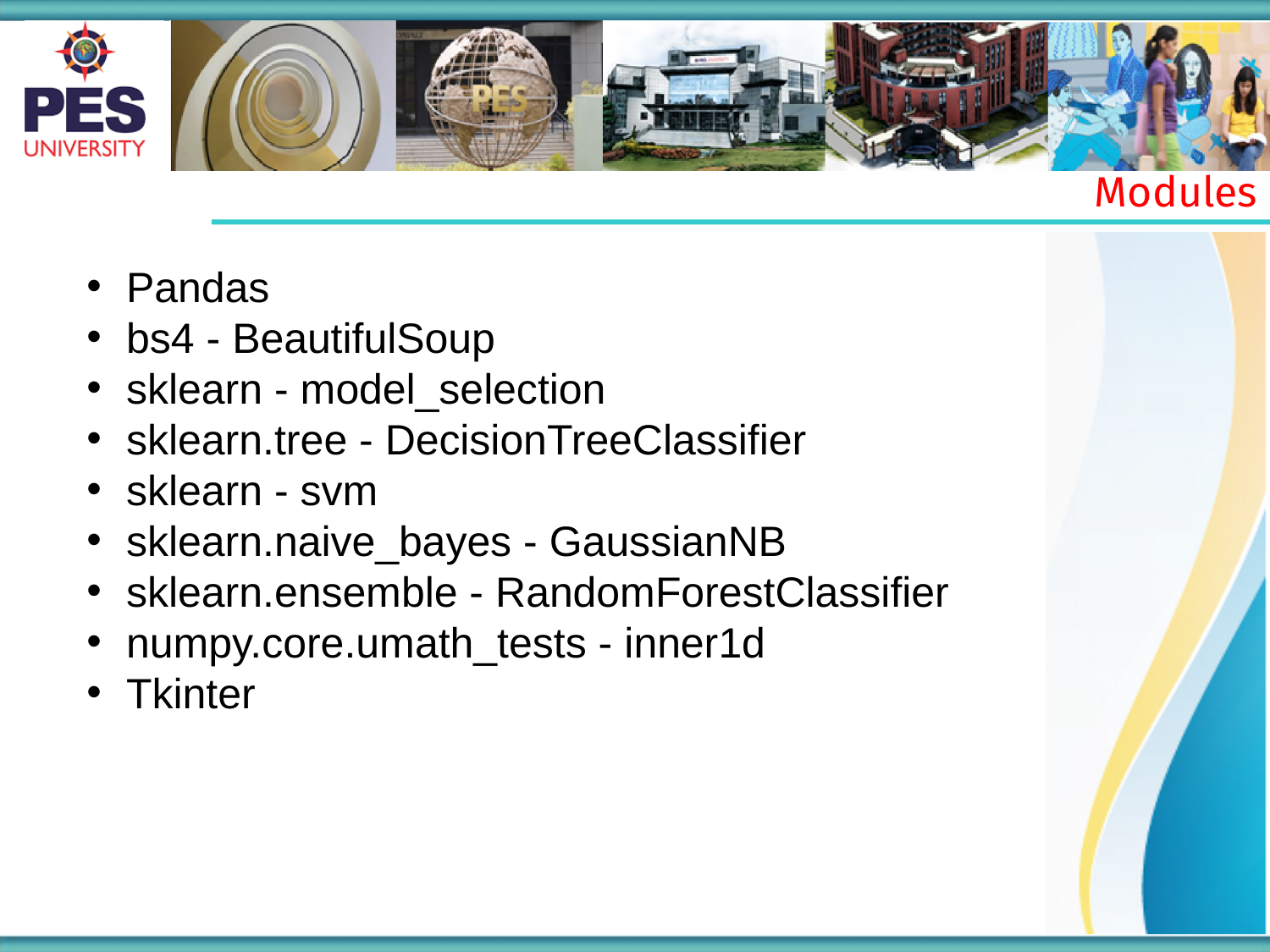

Modules

Pandas
bs4 - BeautifulSoup
sklearn - model_selection
sklearn.tree - DecisionTreeClassifier
sklearn - svm
sklearn.naive_bayes - GaussianNB
sklearn.ensemble - RandomForestClassifier
numpy.core.umath_tests - inner1d
Tkinter